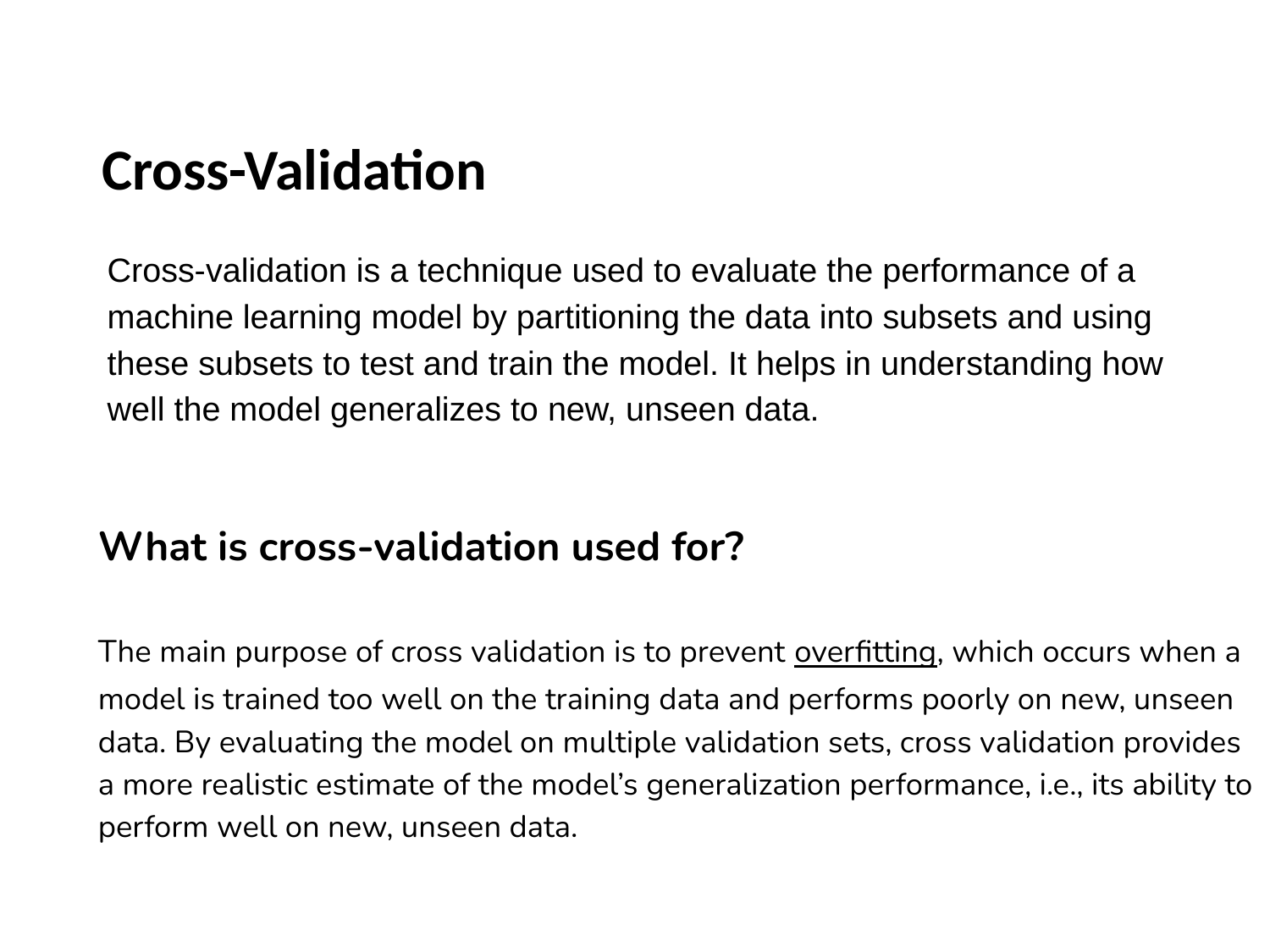

# Cross-Validation

Cross-validation is a technique used to evaluate the performance of a machine learning model by partitioning the data into subsets and using these subsets to test and train the model. It helps in understanding how well the model generalizes to new, unseen data.
What is cross-validation used for?

The main purpose of cross validation is to prevent overfitting, which occurs when a model is trained too well on the training data and performs poorly on new, unseen data. By evaluating the model on multiple validation sets, cross validation provides a more realistic estimate of the model’s generalization performance, i.e., its ability to perform well on new, unseen data.